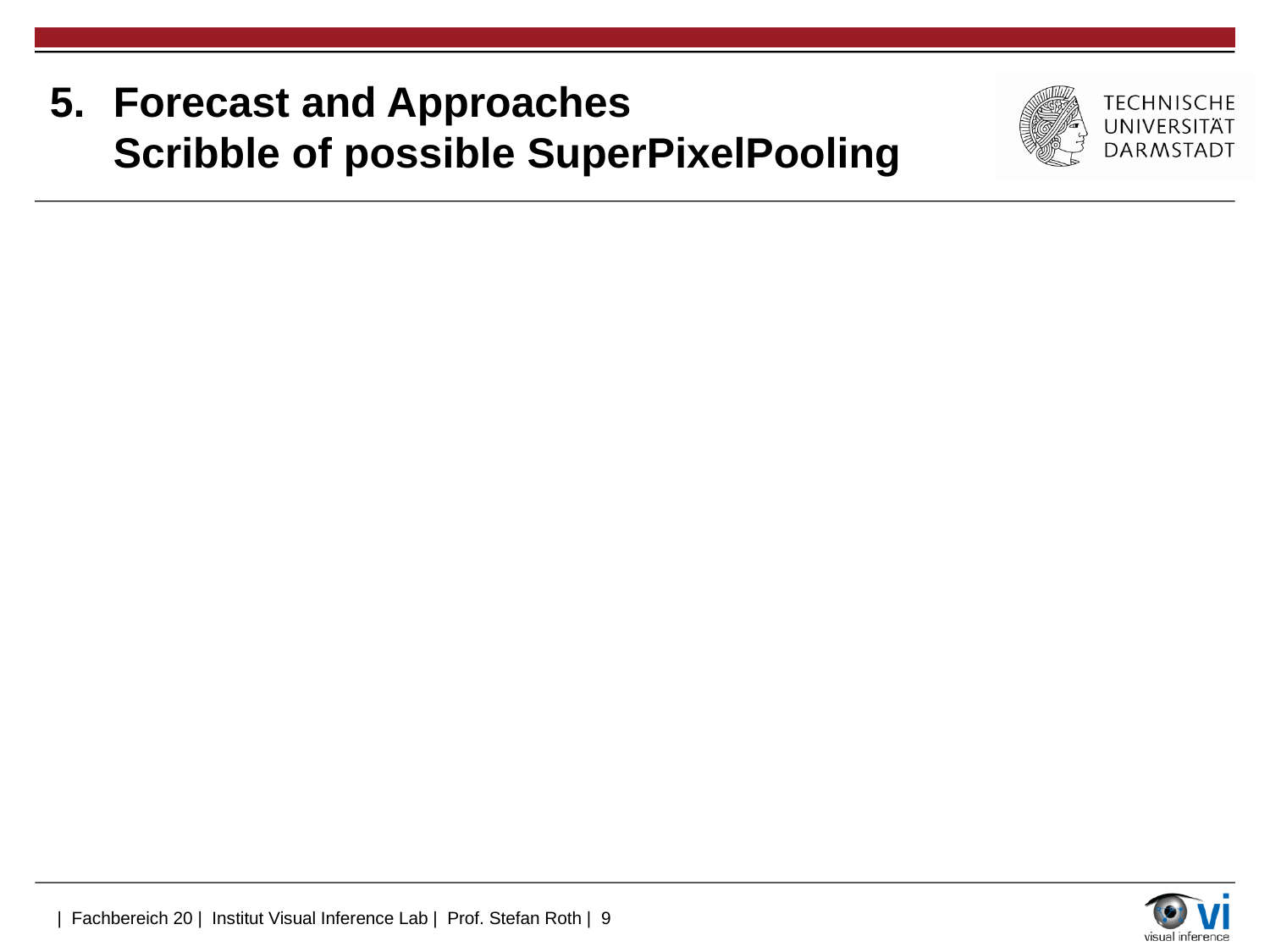

# Forecast and Approaches Scribble of possible SuperPixelPooling